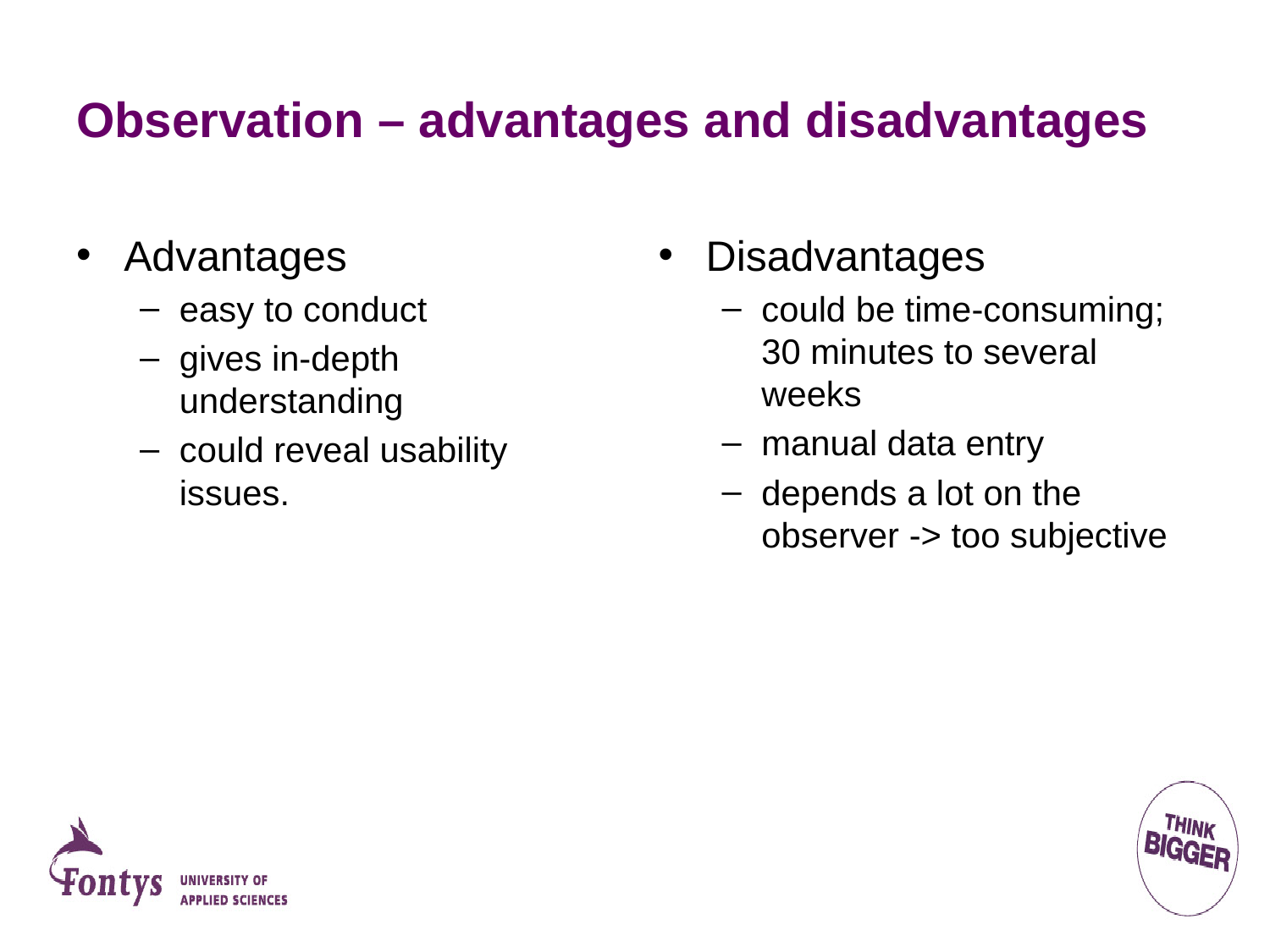

# Observation – advantages and disadvantages
Advantages
easy to conduct
gives in-depth understanding
could reveal usability issues.

Disadvantages
could be time-consuming; 30 minutes to several weeks
manual data entry
depends a lot on the observer -> too subjective